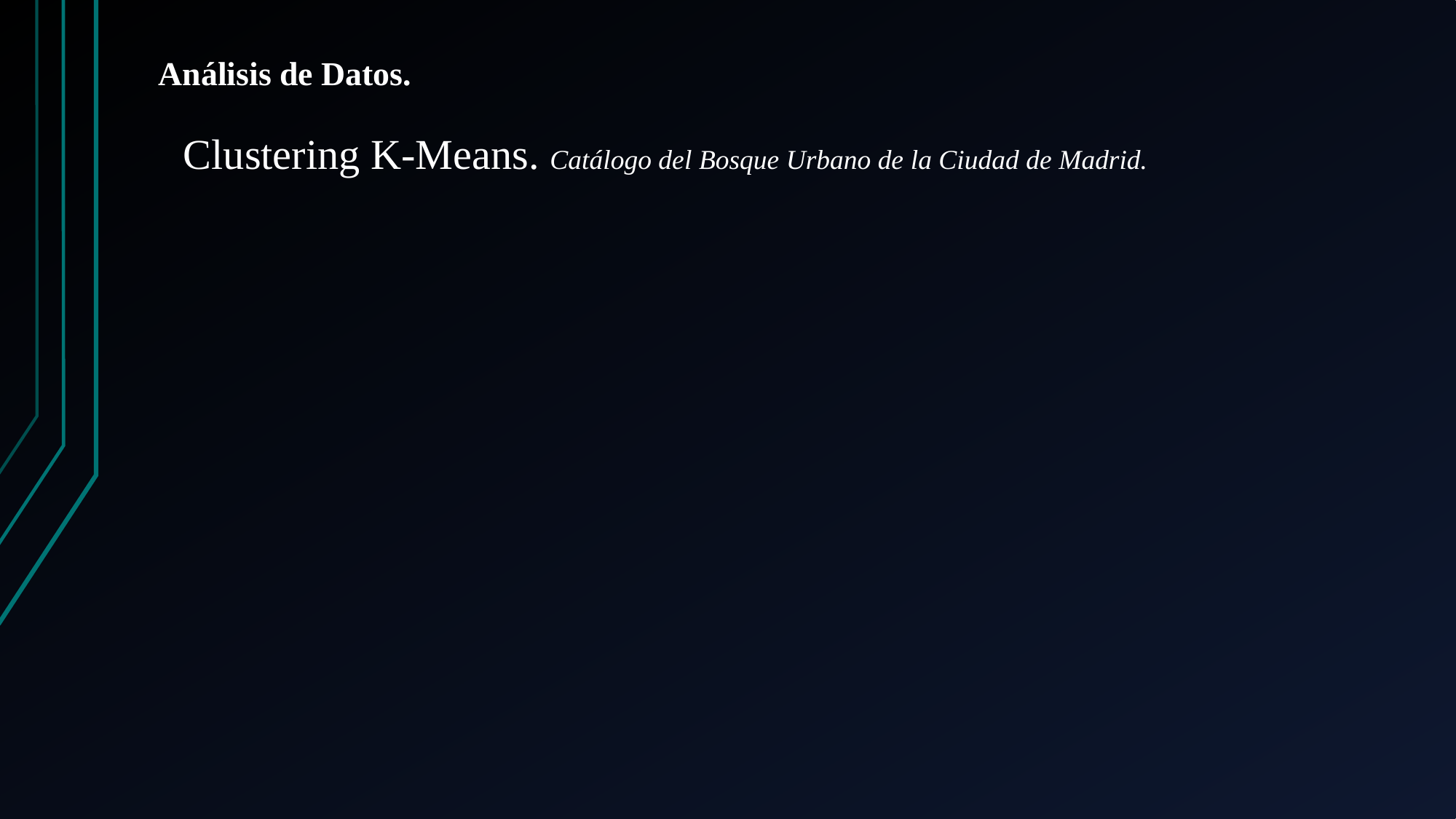

# Análisis de Datos.
Clustering K-Means. Catálogo del Bosque Urbano de la Ciudad de Madrid.